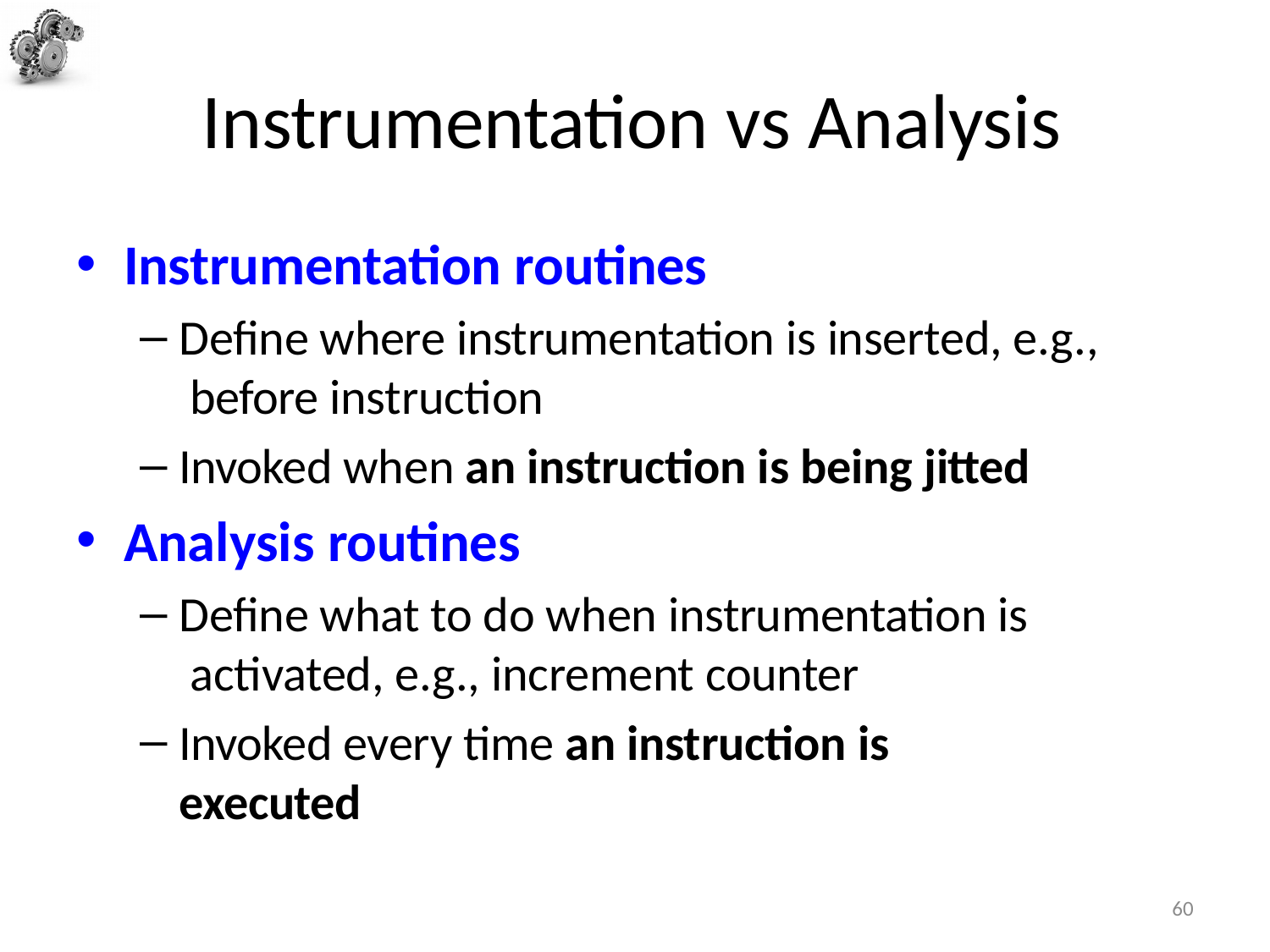

# Instrumentation vs Analysis
Instrumentation routines
Define where instrumentation is inserted, e.g.,  before instruction
Invoked when an instruction is being jitted
Analysis routines
Define what to do when instrumentation is  activated, e.g., increment counter
Invoked every time an instruction is executed
60